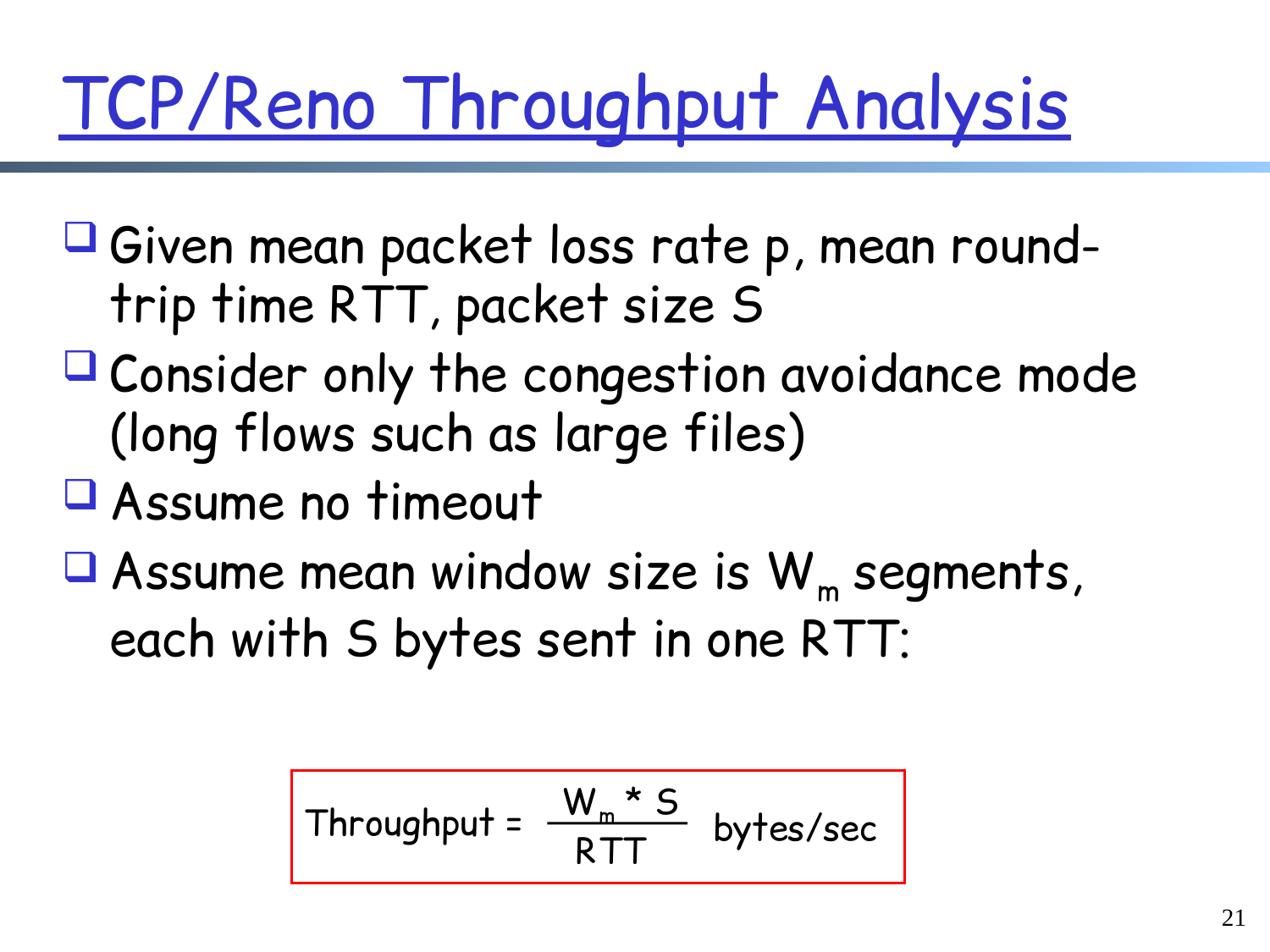

TCP/Reno Throughput Analysis
Given mean packet loss rate p, mean round-trip time RTT, packet size S
Consider only the congestion avoidance mode (long flows such as large files)
Assume no timeout
Assume mean window size is Wm segments, each with S bytes sent in one RTT:

Wm * S
Throughput =
bytes/sec
RTT

21